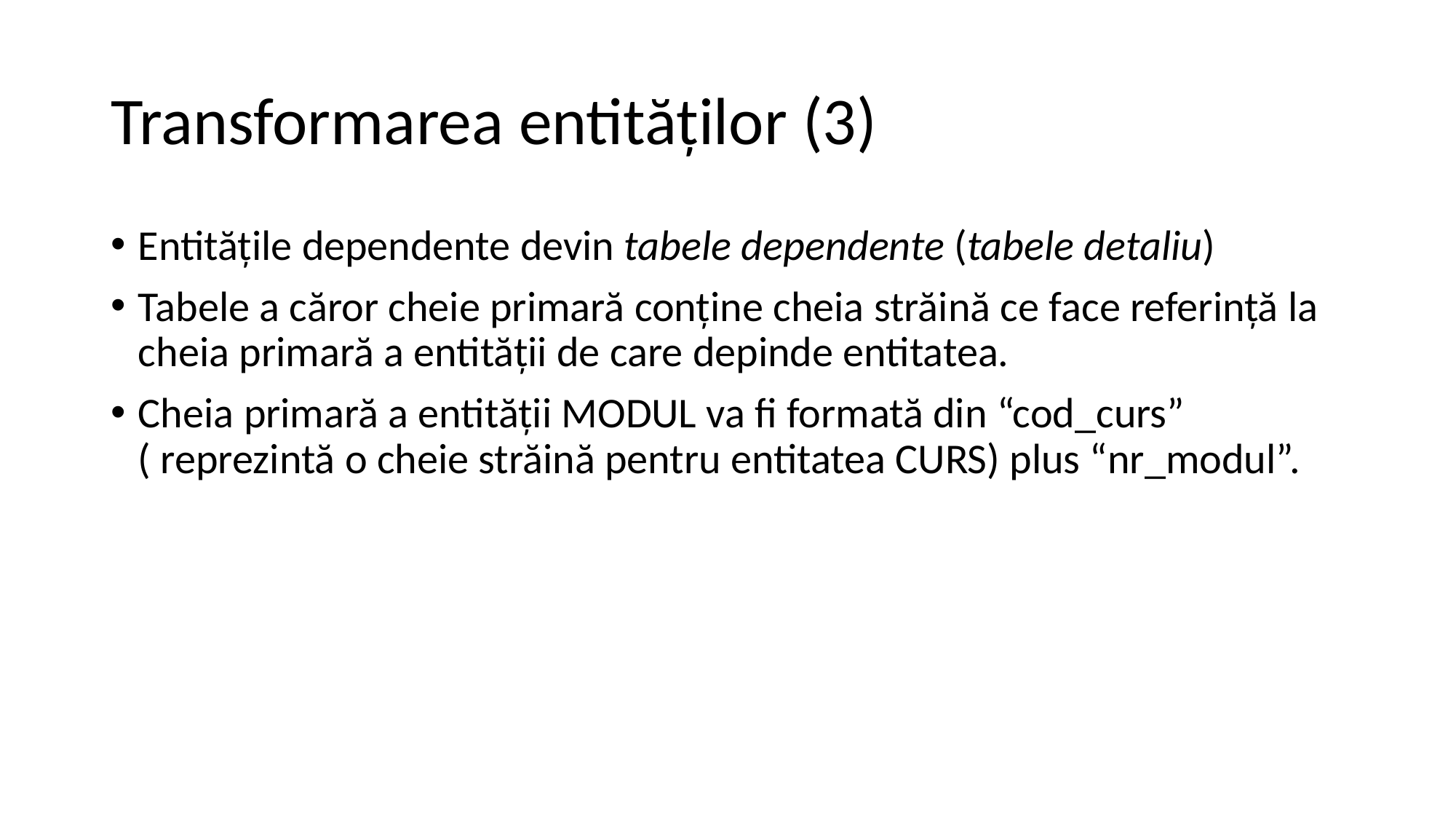

# Transformarea entităţilor (3)
Entităţile dependente devin tabele dependente (tabele detaliu)
Tabele a căror cheie primară conţine cheia străină ce face referinţă la cheia primară a entităţii de care depinde entitatea.
Cheia primară a entităţii MODUL va fi formată din “cod_curs” ( reprezintă o cheie străină pentru entitatea CURS) plus “nr_modul”.